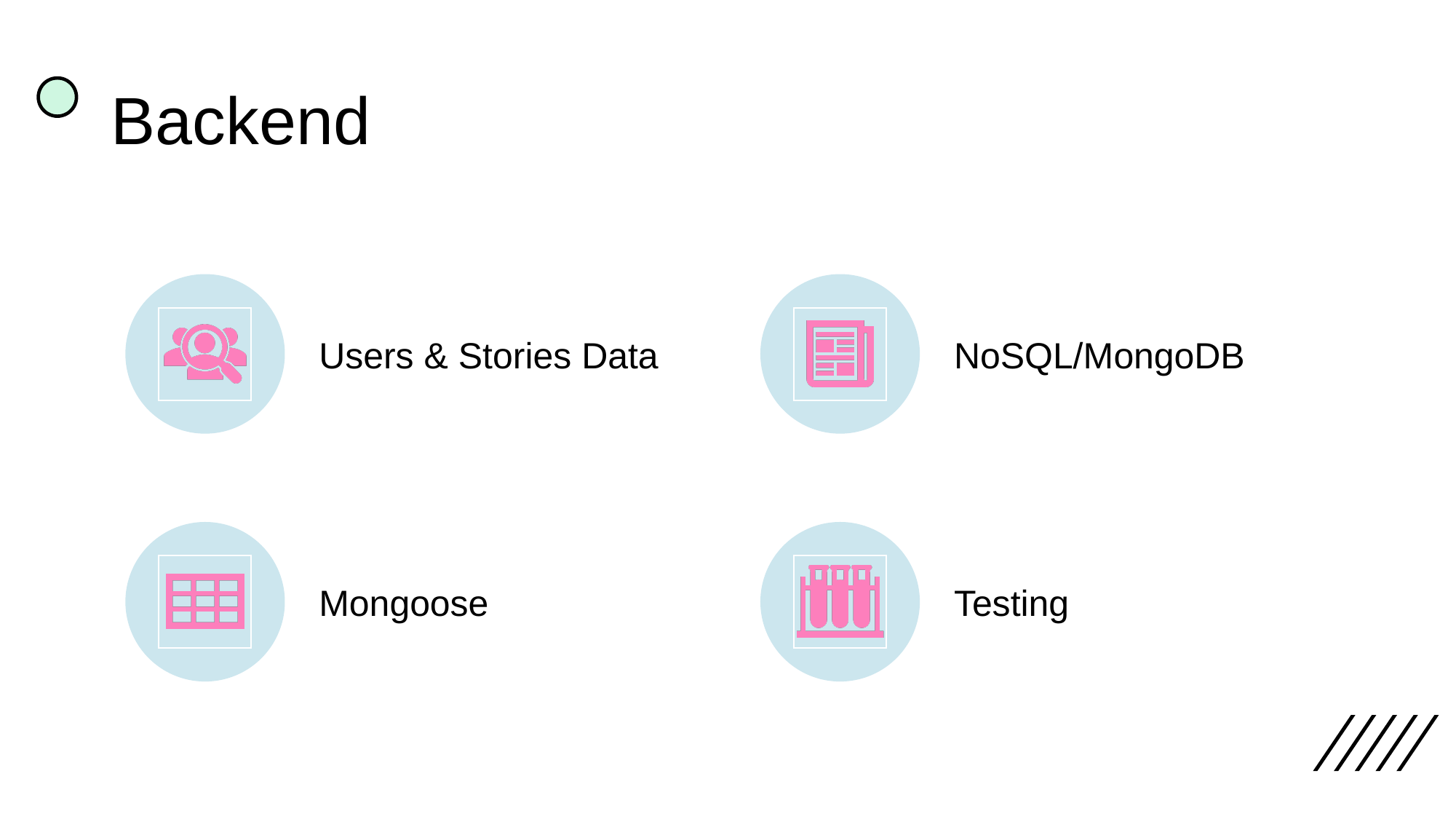

# Backend
Users & Stories Data
NoSQL/MongoDB
Mongoose
Testing